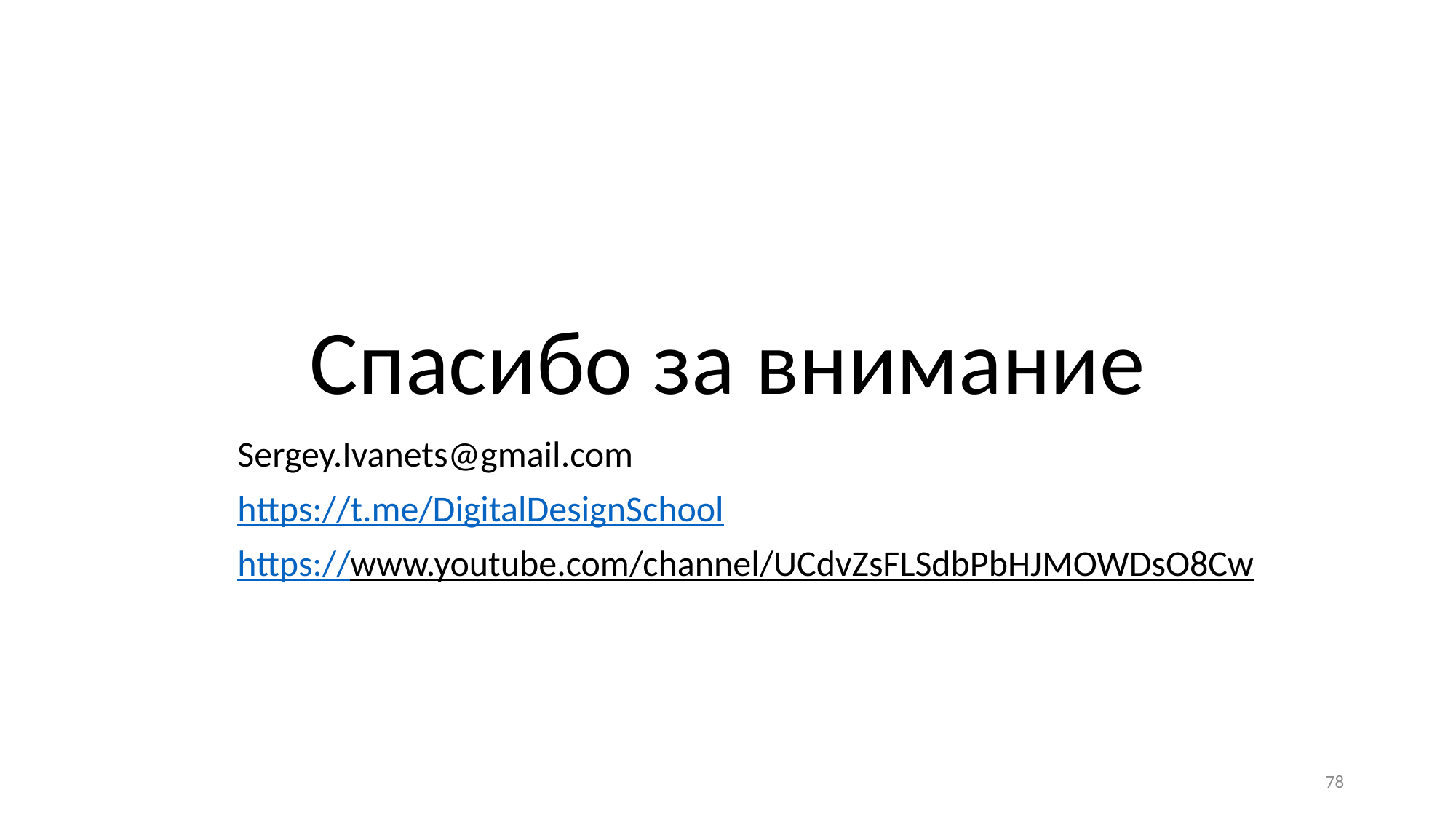

# Спасибо за внимание
Sergey.Ivanets@gmail.com
https://t.me/DigitalDesignSchool
https://www.youtube.com/channel/UCdvZsFLSdbPbHJMOWDsO8Cw

78